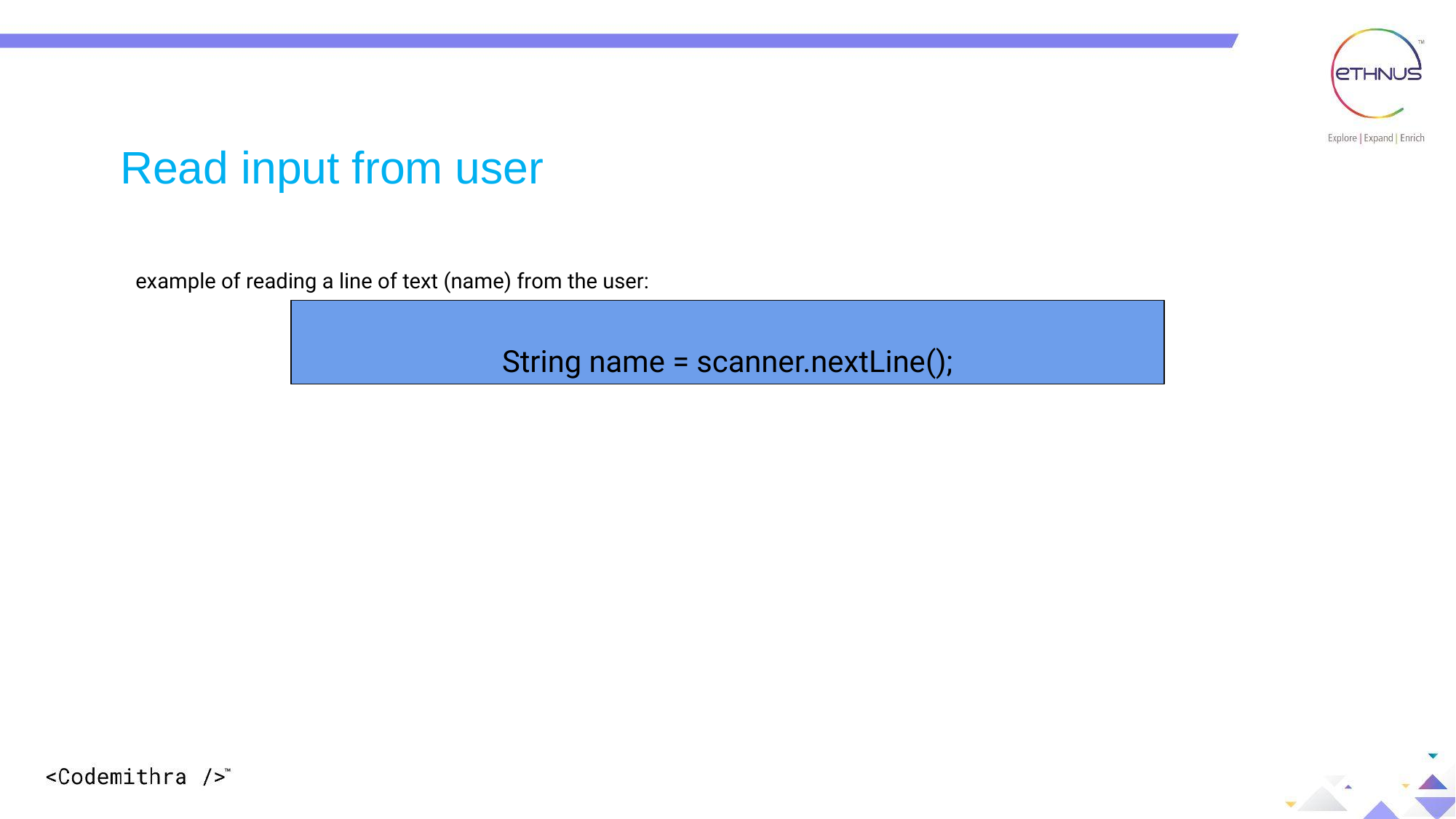

Read input from user

example of reading a line of text (name) from the user:

String name = scanner.nextLine();